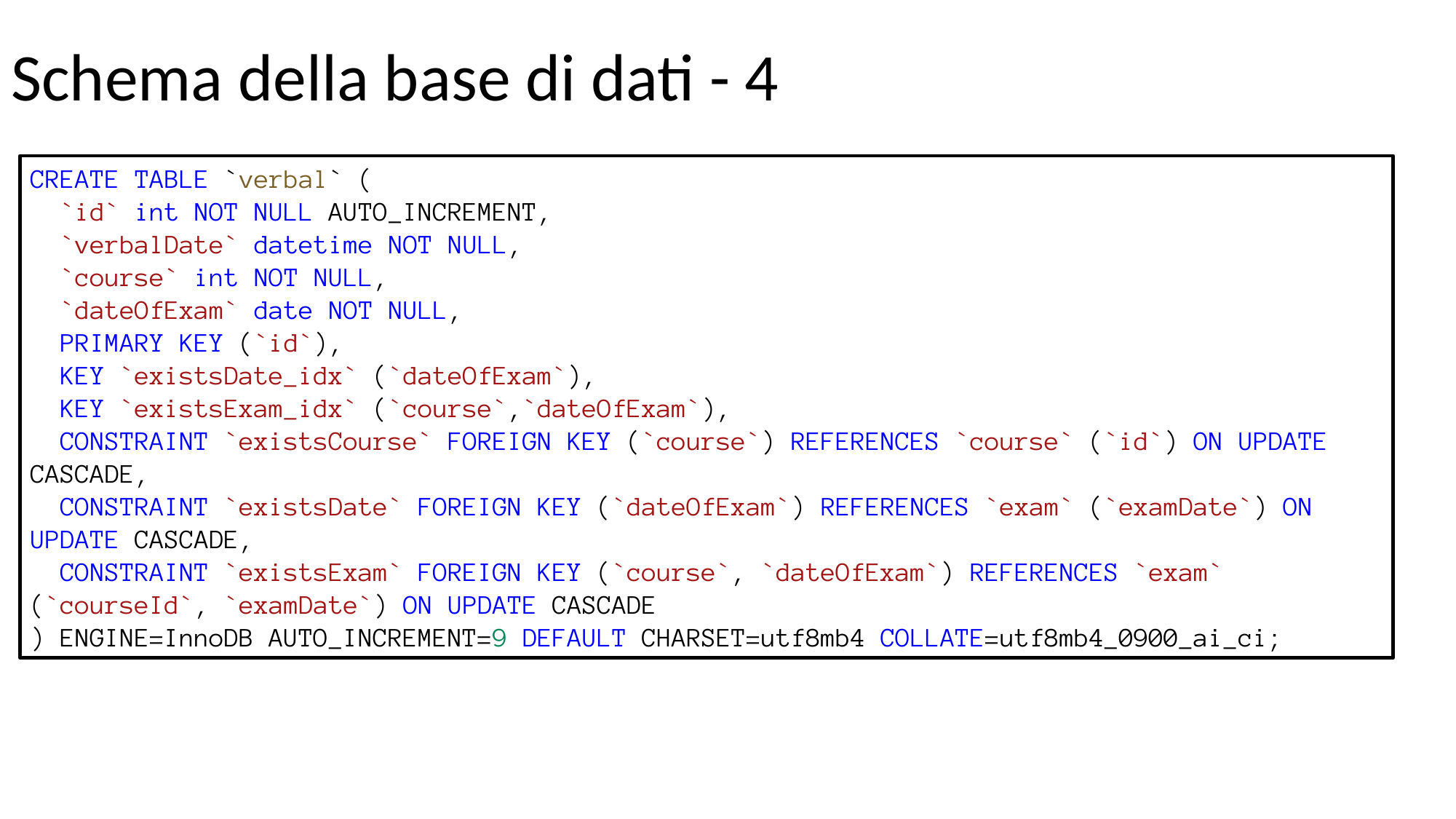

# Schema della base di dati - 4
CREATE TABLE `verbal` (
  `id` int NOT NULL AUTO_INCREMENT,
  `verbalDate` datetime NOT NULL,
  `course` int NOT NULL,
  `dateOfExam` date NOT NULL,
  PRIMARY KEY (`id`),
  KEY `existsDate_idx` (`dateOfExam`),
  KEY `existsExam_idx` (`course`,`dateOfExam`),
  CONSTRAINT `existsCourse` FOREIGN KEY (`course`) REFERENCES `course` (`id`) ON UPDATE CASCADE,
  CONSTRAINT `existsDate` FOREIGN KEY (`dateOfExam`) REFERENCES `exam` (`examDate`) ON UPDATE CASCADE,
  CONSTRAINT `existsExam` FOREIGN KEY (`course`, `dateOfExam`) REFERENCES `exam` (`courseId`, `examDate`) ON UPDATE CASCADE
) ENGINE=InnoDB AUTO_INCREMENT=9 DEFAULT CHARSET=utf8mb4 COLLATE=utf8mb4_0900_ai_ci;